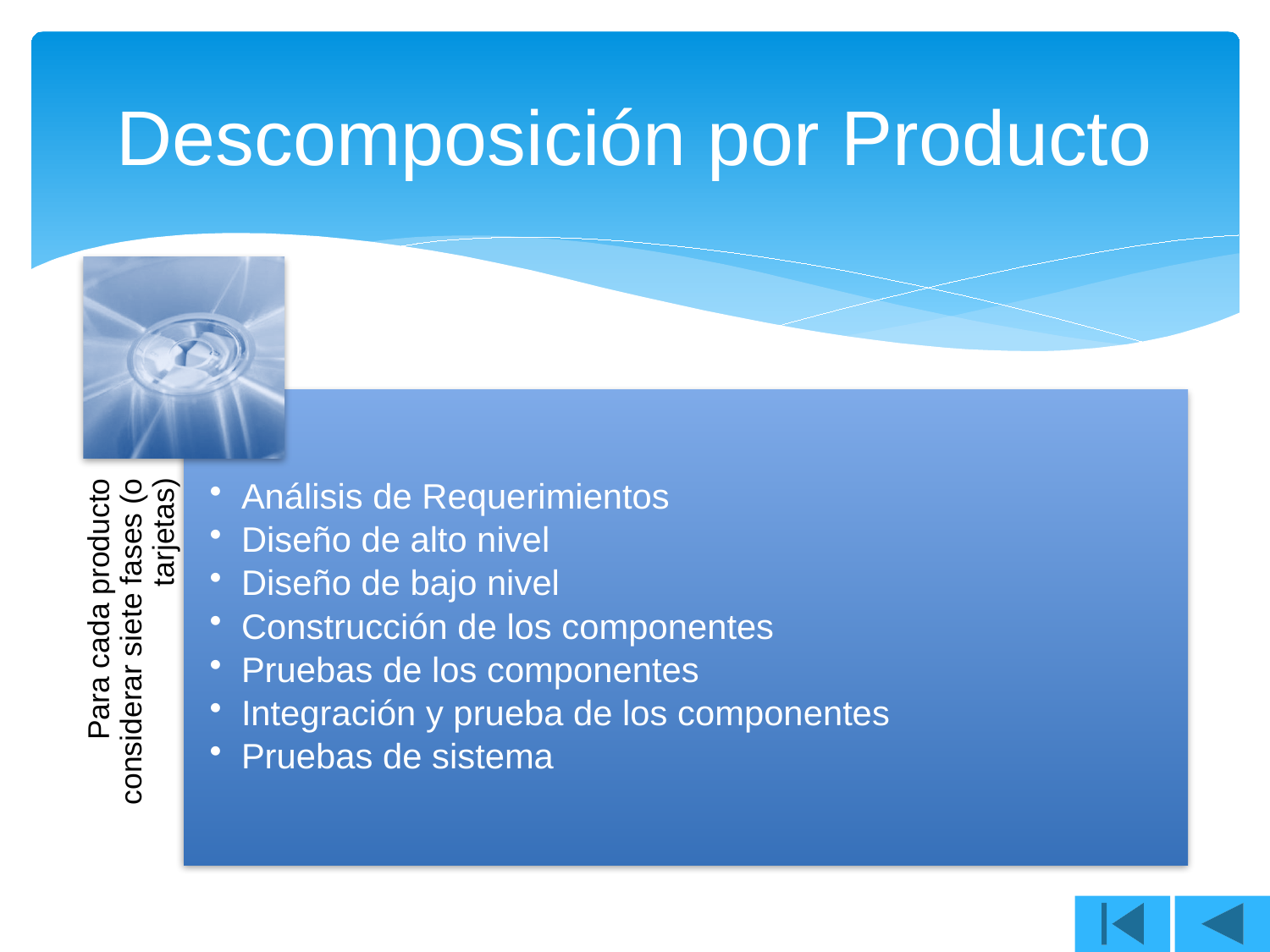

# Descomposición por Producto
Para cada producto considerar siete fases (o tarjetas)
Análisis de Requerimientos
Diseño de alto nivel
Diseño de bajo nivel
Construcción de los componentes
Pruebas de los componentes
Integración y prueba de los componentes
Pruebas de sistema